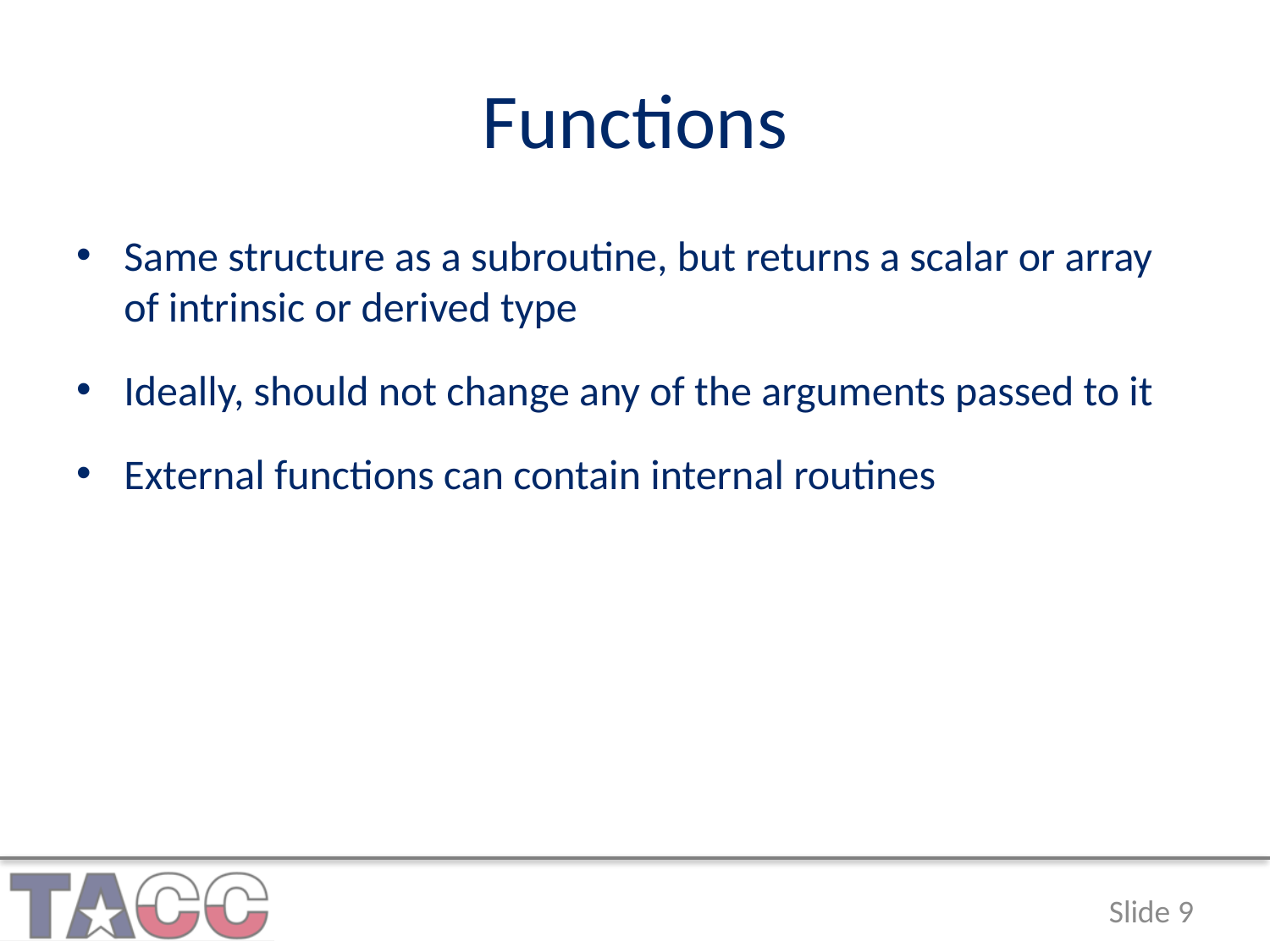

# Functions
Same structure as a subroutine, but returns a scalar or array of intrinsic or derived type

Ideally, should not change any of the arguments passed to it

External functions can contain internal routines